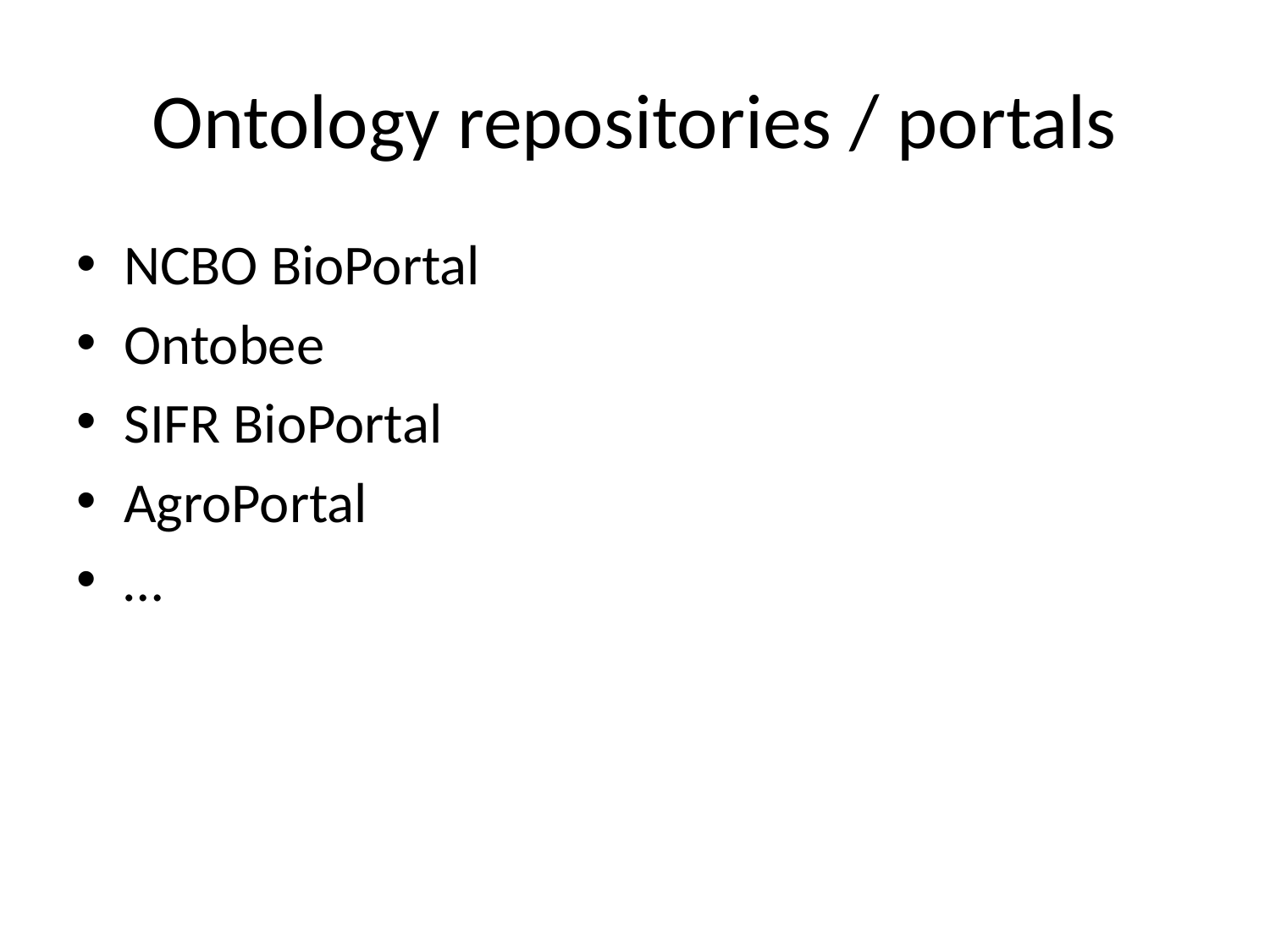

# Ontology repositories / portals
NCBO BioPortal
Ontobee
SIFR BioPortal
AgroPortal
…